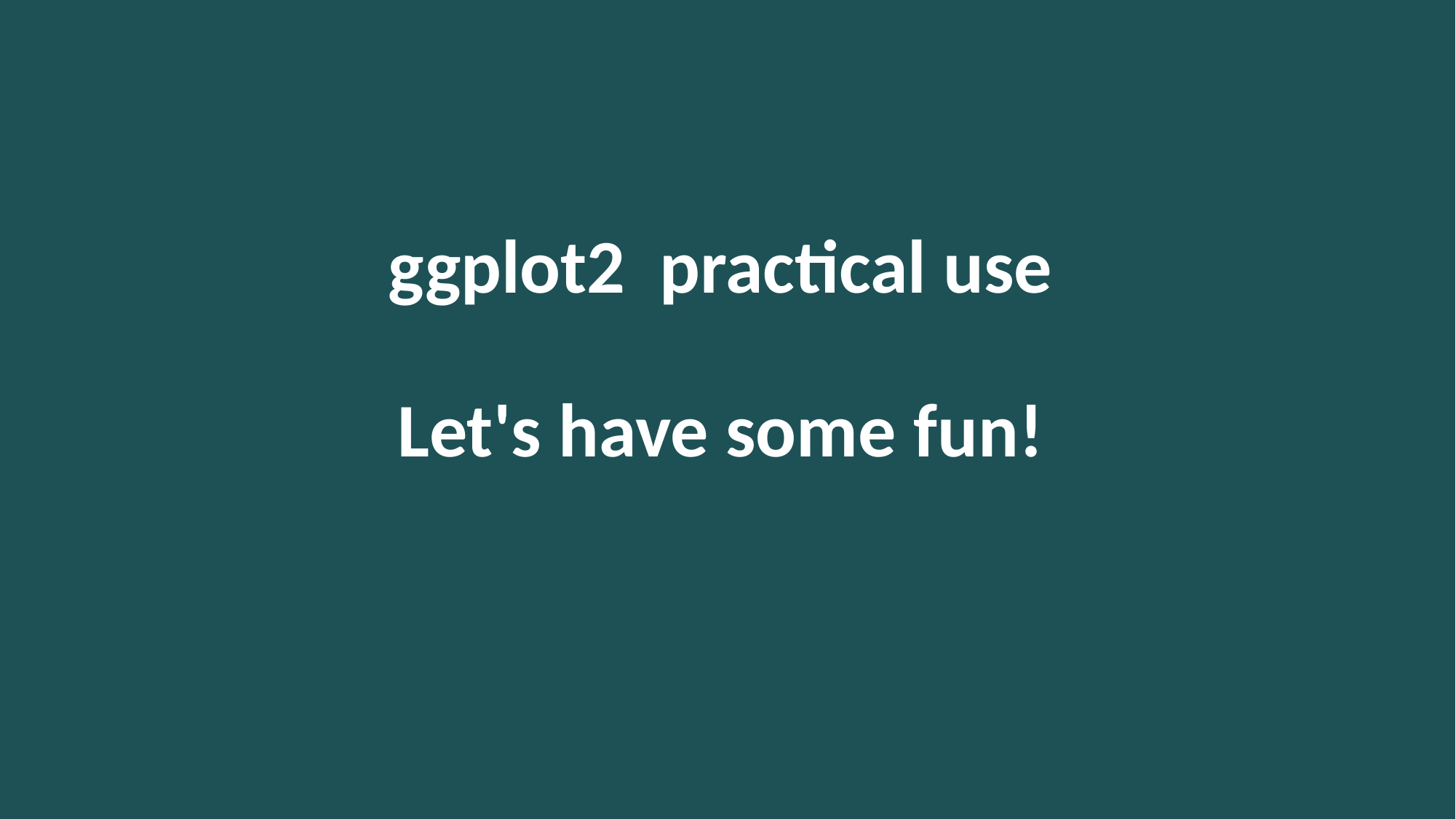

# ggplot2  practical use Let's have some fun!